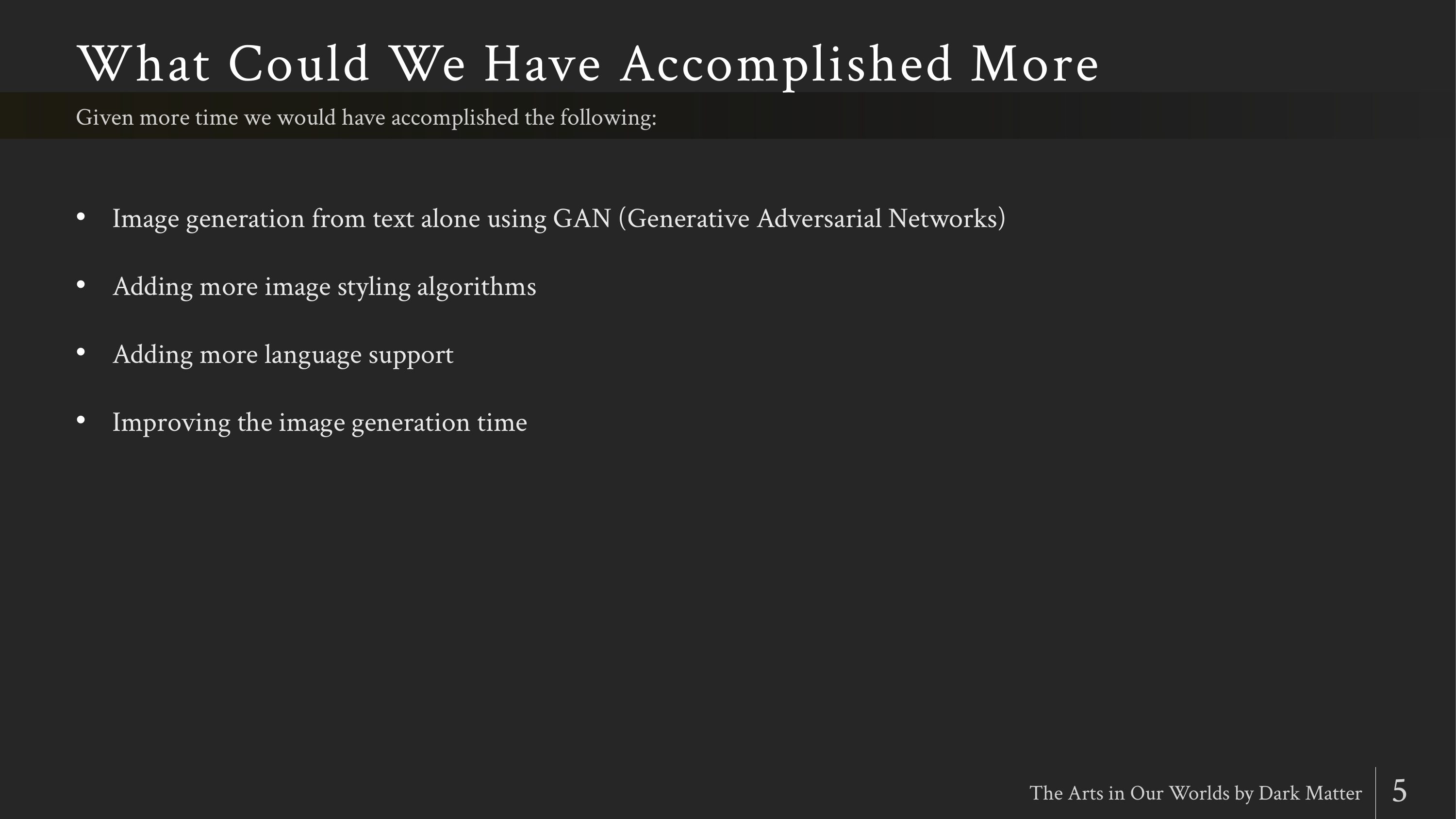

# What Could We Have Accomplished More
Given more time we would have accomplished the following:
Image generation from text alone using GAN (Generative Adversarial Networks)

Adding more image styling algorithms

Adding more language support

Improving the image generation time
The Arts in Our Worlds by Dark Matter
5